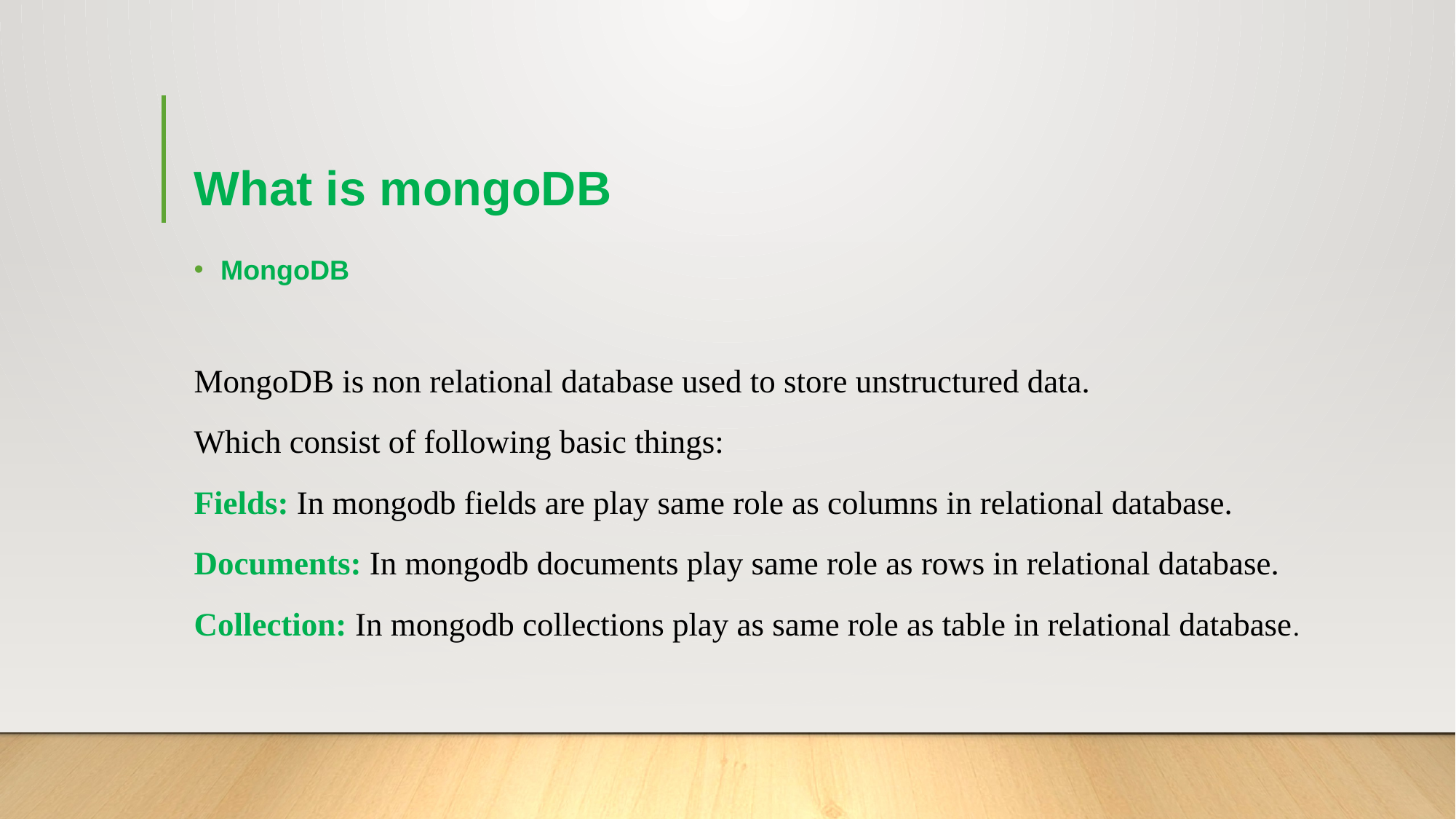

# What is mongoDB
MongoDB

MongoDB is non relational database used to store unstructured data.
Which consist of following basic things:
Fields: In mongodb fields are play same role as columns in relational database.
Documents: In mongodb documents play same role as rows in relational database.
Collection: In mongodb collections play as same role as table in relational database.